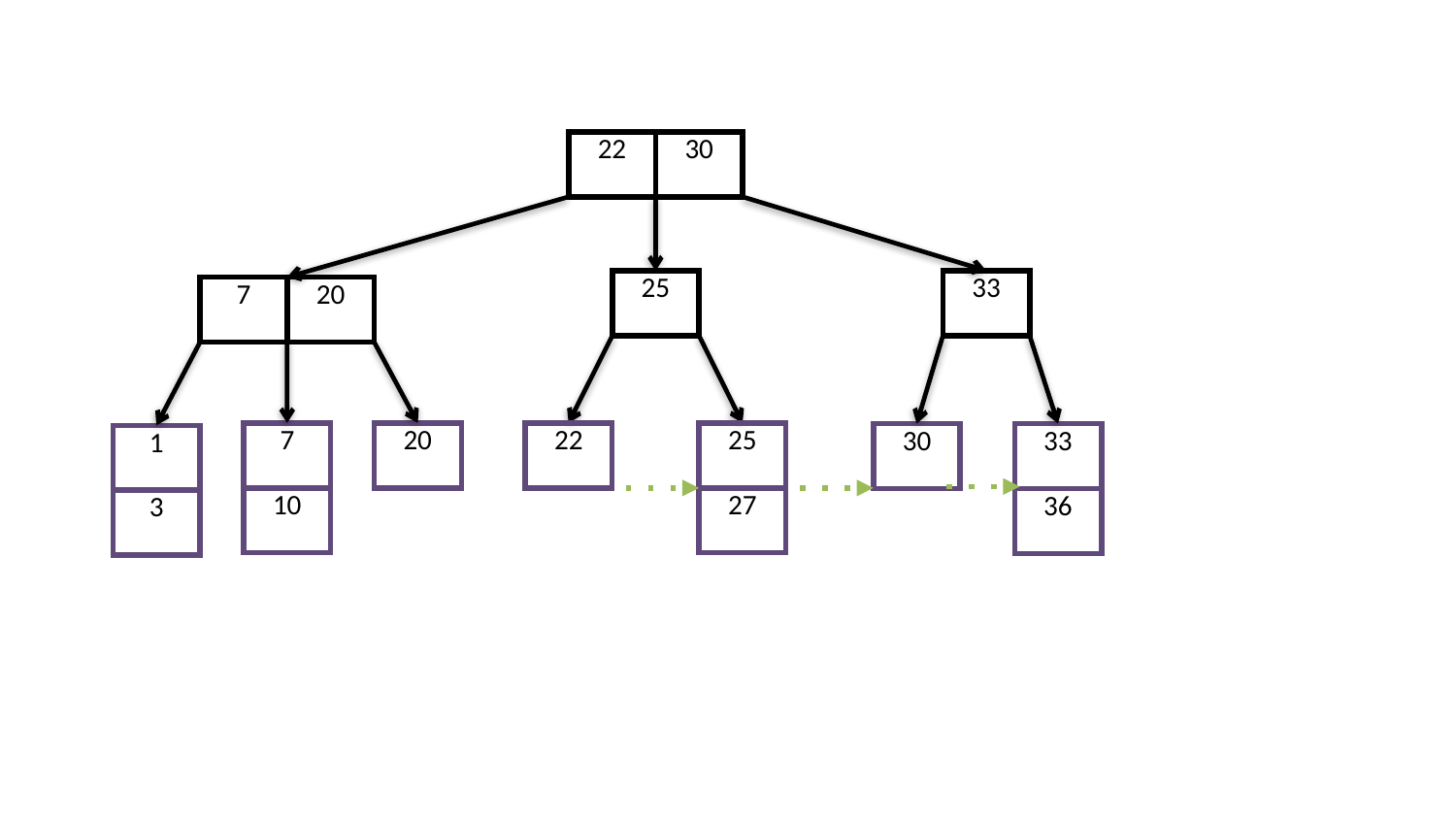

| 22 | 30 |
| --- | --- |
| 25 |
| --- |
| 33 |
| --- |
| 7 | 20 |
| --- | --- |
| 7 |
| --- |
| 10 |
| 20 |
| --- |
| 22 |
| --- |
| 25 |
| --- |
| 27 |
| 30 |
| --- |
| 33 |
| --- |
| 36 |
| 1 |
| --- |
| 3 |